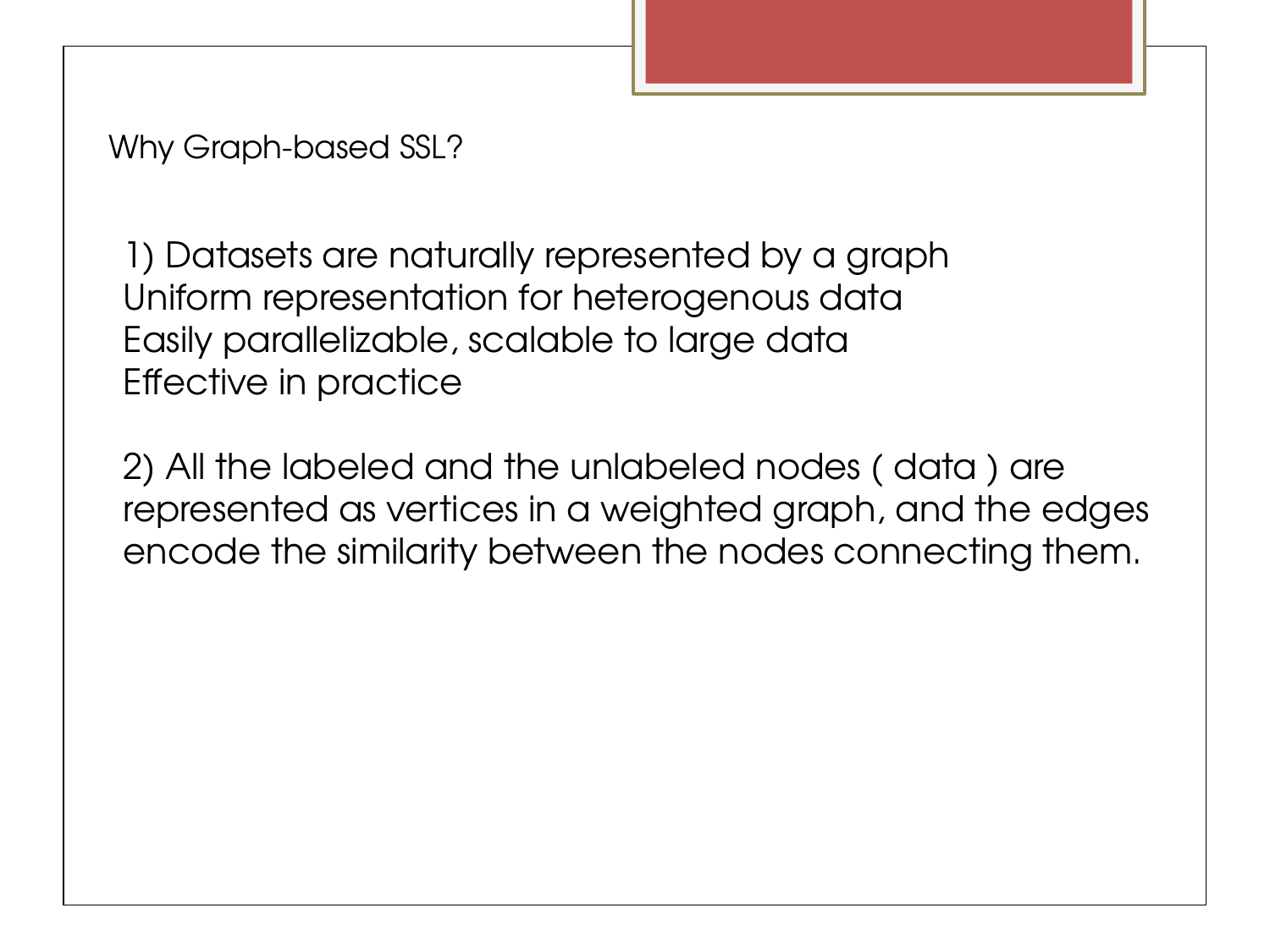

Why Graph-based SSL?

1) Datasets are naturally represented by a graph
Uniform representation for heterogenous data
Easily parallelizable, scalable to large data
Effective in practice

2) All the labeled and the unlabeled nodes ( data ) are represented as vertices in a weighted graph, and the edges encode the similarity between the nodes connecting them.